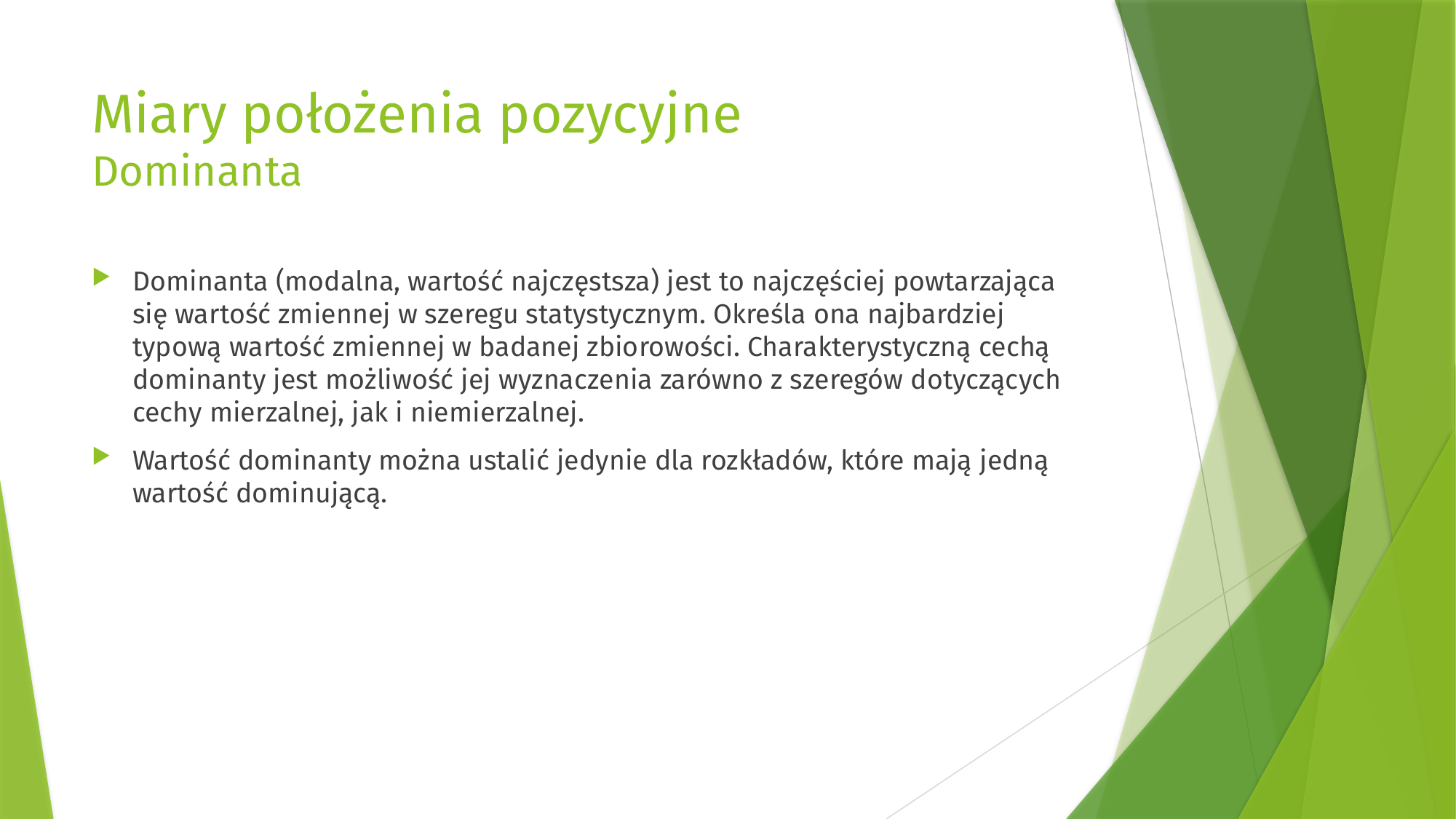

# Miary położenia pozycyjne Dominanta
Dominanta (modalna, wartość najczęstsza) jest to najczęściej powtarzająca się wartość zmiennej w szeregu statystycznym. Określa ona najbardziej typową wartość zmiennej w badanej zbiorowości. Charakterystyczną cechą dominanty jest możliwość jej wyznaczenia zarówno z szeregów dotyczących cechy mierzalnej, jak i niemierzalnej.
Wartość dominanty można ustalić jedynie dla rozkładów, które mają jedną wartość dominującą.